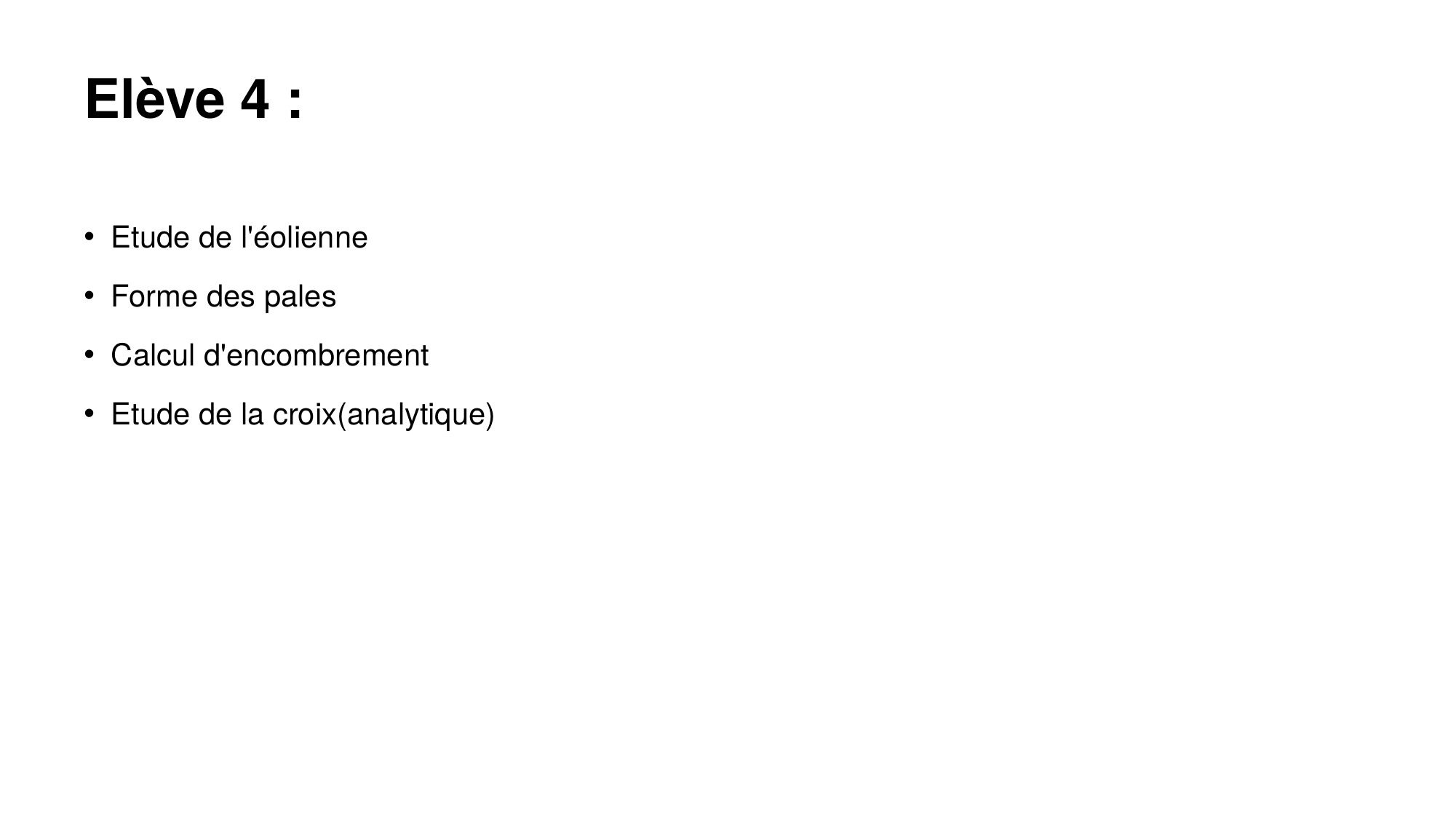

# Elève 4 :
Etude de l'éolienne
Forme des pales
Calcul d'encombrement
Etude de la croix(analytique)